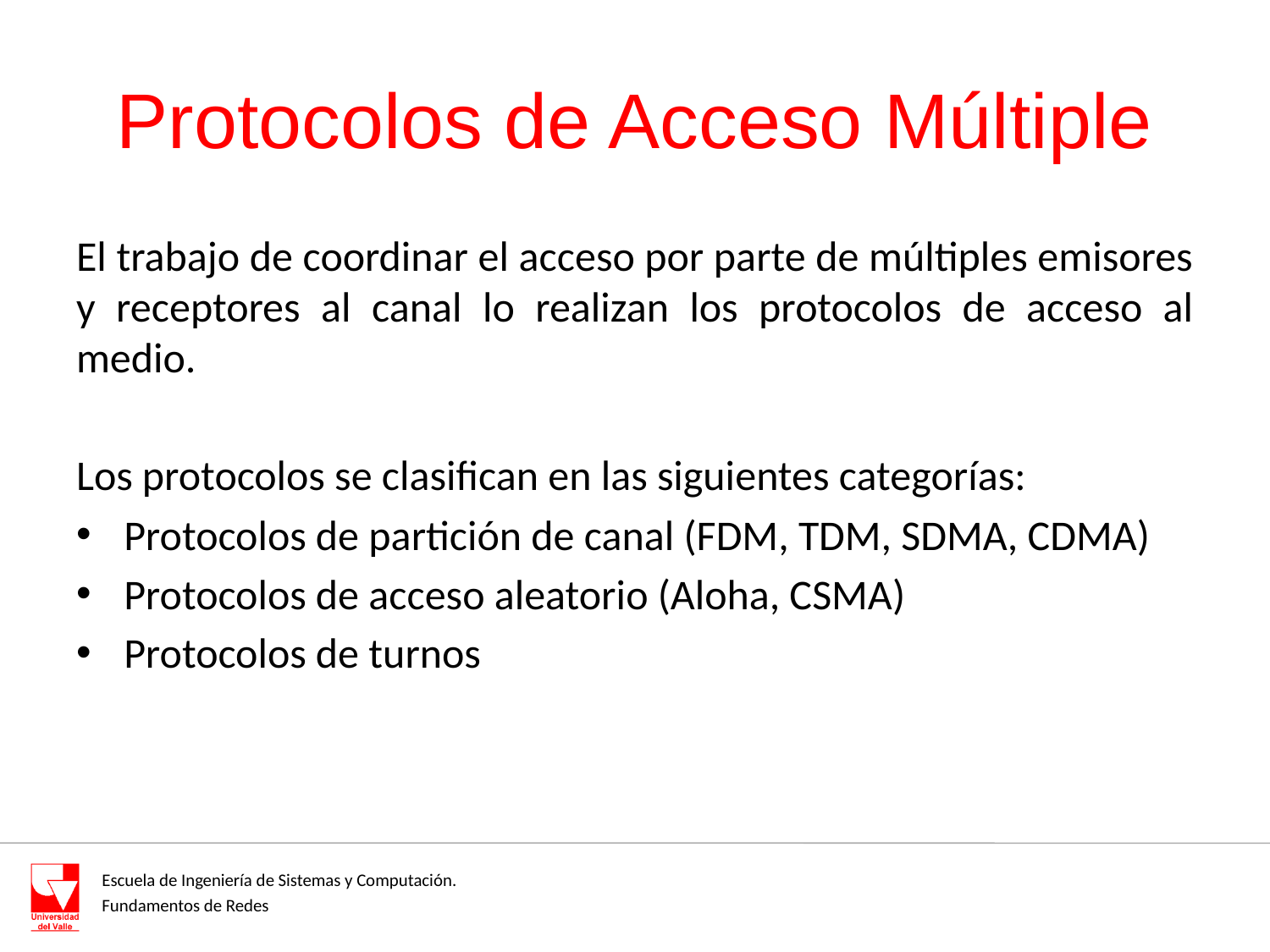

# Protocolos de Acceso Múltiple
El trabajo de coordinar el acceso por parte de múltiples emisores y receptores al canal lo realizan los protocolos de acceso al medio.

Los protocolos se clasifican en las siguientes categorías:
Protocolos de partición de canal (FDM, TDM, SDMA, CDMA)
Protocolos de acceso aleatorio (Aloha, CSMA)
Protocolos de turnos